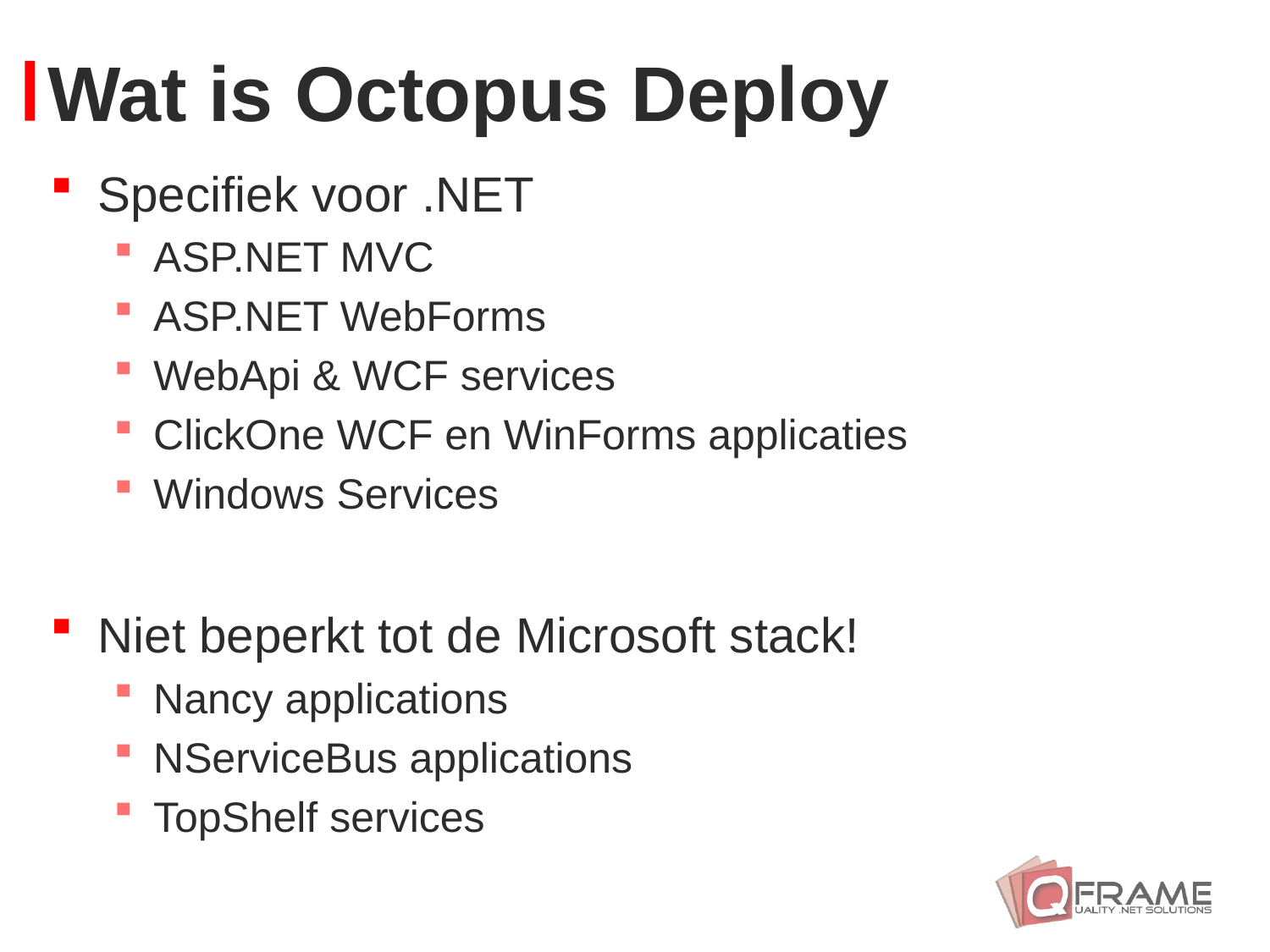

# Wat is Octopus Deploy
Specifiek voor .NET
ASP.NET MVC
ASP.NET WebForms
WebApi & WCF services
ClickOne WCF en WinForms applicaties
Windows Services

Niet beperkt tot de Microsoft stack!
Nancy applications
NServiceBus applications
TopShelf services